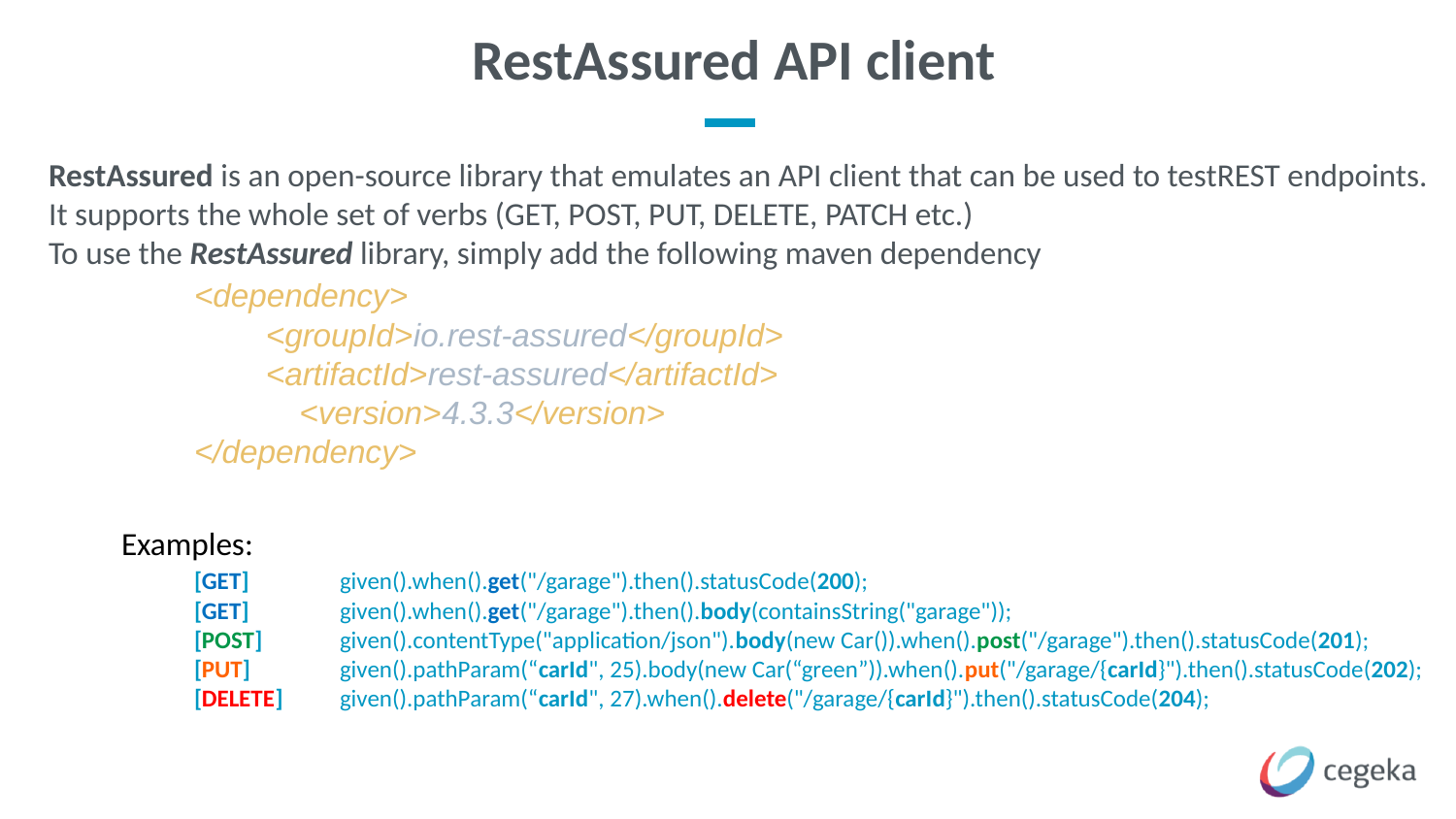

# RestAssured API client
RestAssured is an open-source library that emulates an API client that can be used to testREST endpoints. It supports the whole set of verbs (GET, POST, PUT, DELETE, PATCH etc.)
To use the RestAssured library, simply add the following maven dependency
	<dependency>
    	        <groupId>io.rest-assured</groupId>
    	        <artifactId>rest-assured</artifactId>
                            <version>4.3.3</version>
	</dependency>

Examples:
	[GET]	given().when().get("/garage").then().statusCode(200);
	[GET]	given().when().get("/garage").then().body(containsString("garage"));
	[POST]	given().contentType("application/json").body(new Car()).when().post("/garage").then().statusCode(201);
	[PUT]	given().pathParam(“carId", 25).body(new Car(“green”)).when().put("/garage/{carId}").then().statusCode(202);
	[DELETE]	given().pathParam(“carId", 27).when().delete("/garage/{carId}").then().statusCode(204);